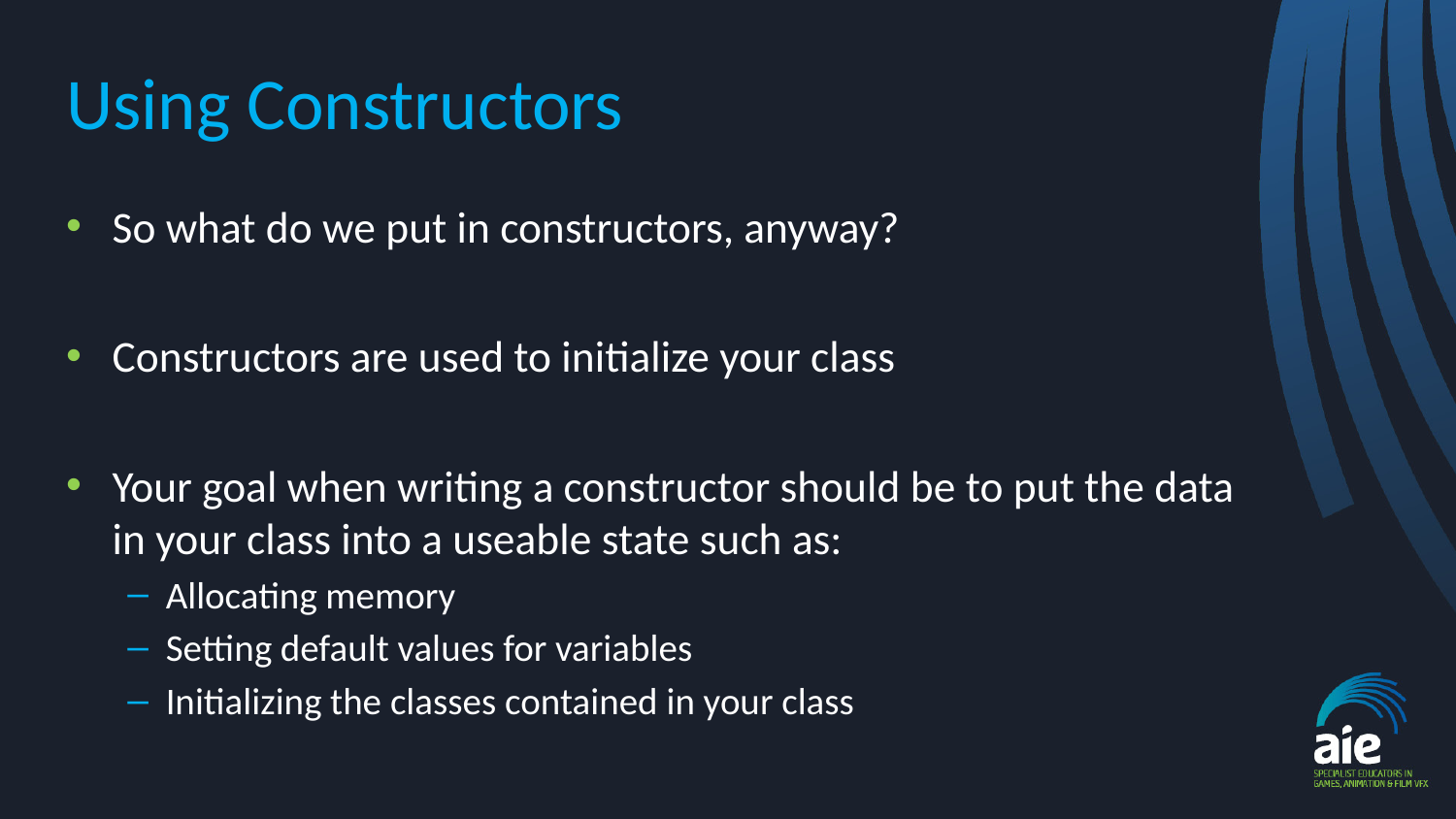

# Using Constructors
So what do we put in constructors, anyway?

Constructors are used to initialize your class

Your goal when writing a constructor should be to put the data in your class into a useable state such as:
Allocating memory
Setting default values for variables
Initializing the classes contained in your class